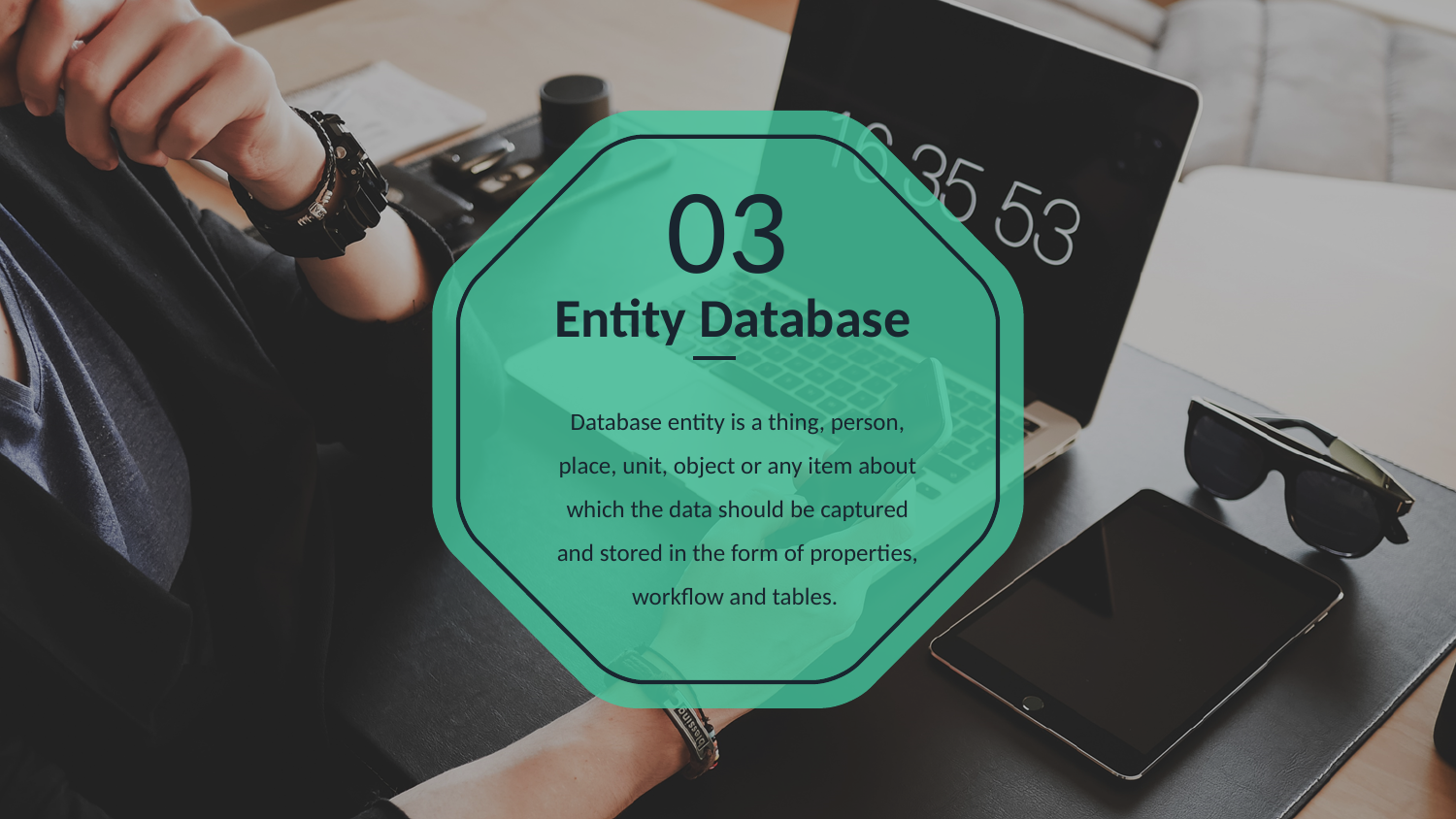

03
Entity Database

Database entity is a thing, person, place, unit, object or any item about which the data should be captured and stored in the form of properties, workflow and tables.